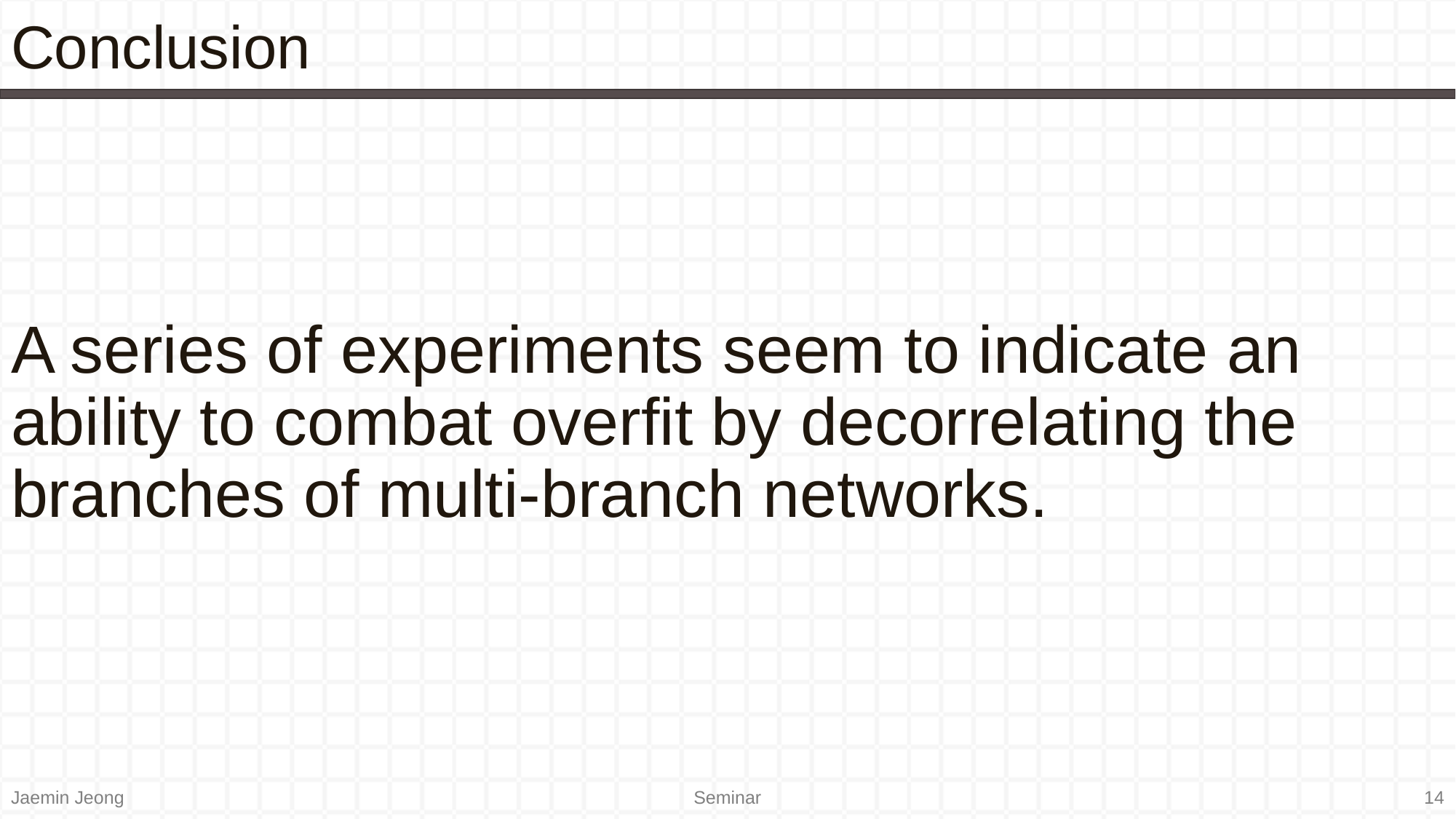

# Conclusion
A series of experiments seem to indicate an ability to combat overfit by decorrelating the branches of multi-branch networks.
Seminar
Jaemin Jeong
14